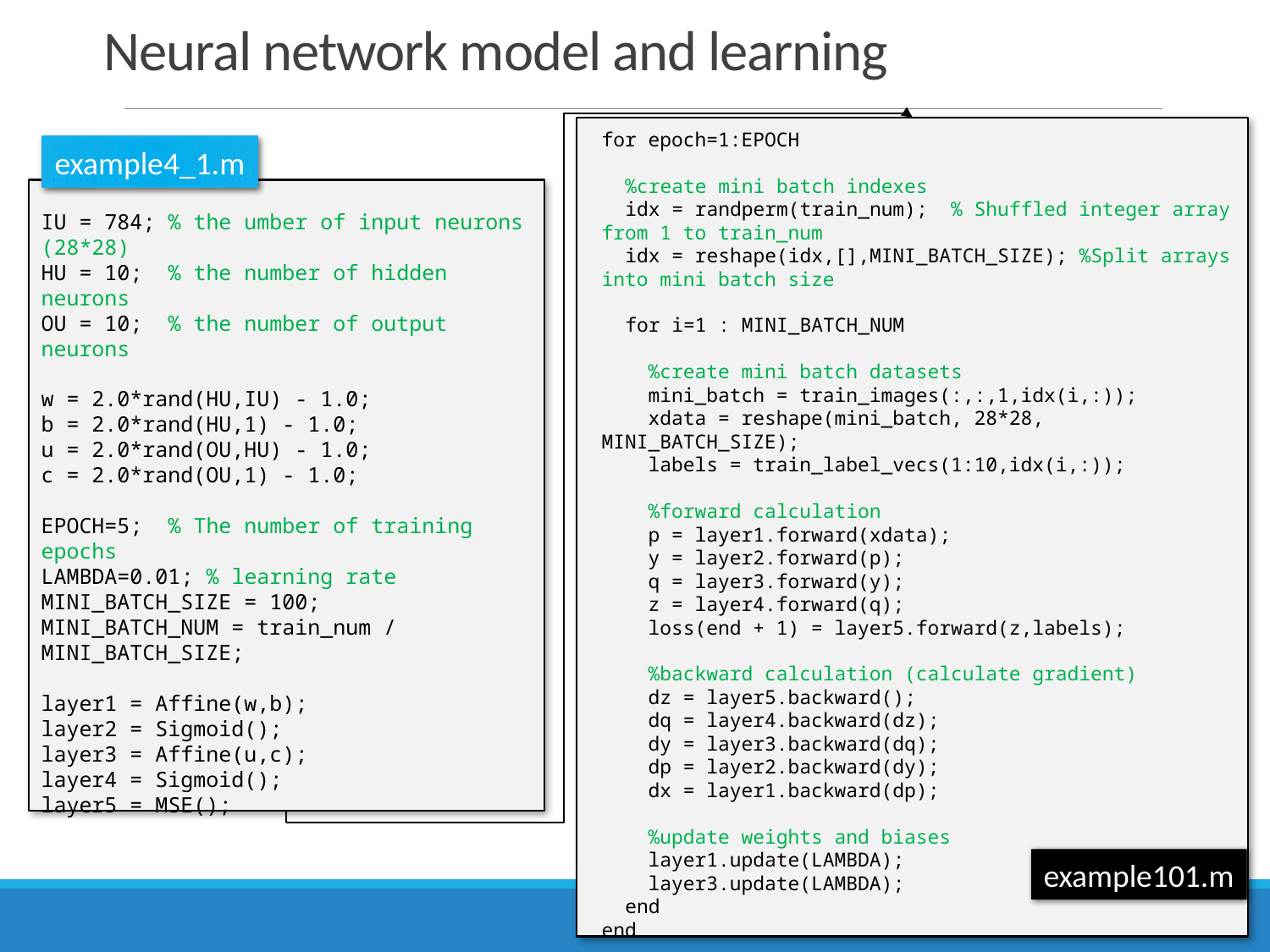

# Neural network model and learning

for epoch=1:EPOCH

  %create mini batch indexes
  idx = randperm(train_num);  % Shuffled integer array from 1 to train_num
  idx = reshape(idx,[],MINI_BATCH_SIZE); %Split arrays into mini batch size

  for i=1 : MINI_BATCH_NUM

    %create mini batch datasets
    mini_batch = train_images(:,:,1,idx(i,:));
    xdata = reshape(mini_batch, 28*28, MINI_BATCH_SIZE);
    labels = train_label_vecs(1:10,idx(i,:));

    %forward calculation
    p = layer1.forward(xdata);
    y = layer2.forward(p);
    q = layer3.forward(y);
    z = layer4.forward(q);
    loss(end + 1) = layer5.forward(z,labels);

    %backward calculation (calculate gradient)
    dz = layer5.backward();
    dq = layer4.backward(dz);
    dy = layer3.backward(dq);
    dp = layer2.backward(dy);
    dx = layer1.backward(dp);

    %update weights and biases
    layer1.update(LAMBDA);
    layer3.update(LAMBDA);
  end
end
example4_1.m

IU = 784; % the umber of input neurons (28*28)
HU = 10;  % the number of hidden neurons
OU = 10;  % the number of output neurons

w = 2.0*rand(HU,IU) - 1.0;
b = 2.0*rand(HU,1) - 1.0;
u = 2.0*rand(OU,HU) - 1.0;
c = 2.0*rand(OU,1) - 1.0;

EPOCH=5;  % The number of training epochs
LAMBDA=0.01; % learning rate
MINI_BATCH_SIZE = 100;
MINI_BATCH_NUM = train_num / MINI_BATCH_SIZE;

layer1 = Affine(w,b);
layer2 = Sigmoid();
layer3 = Affine(u,c);
layer4 = Sigmoid();
layer5 = MSE();
example101.m